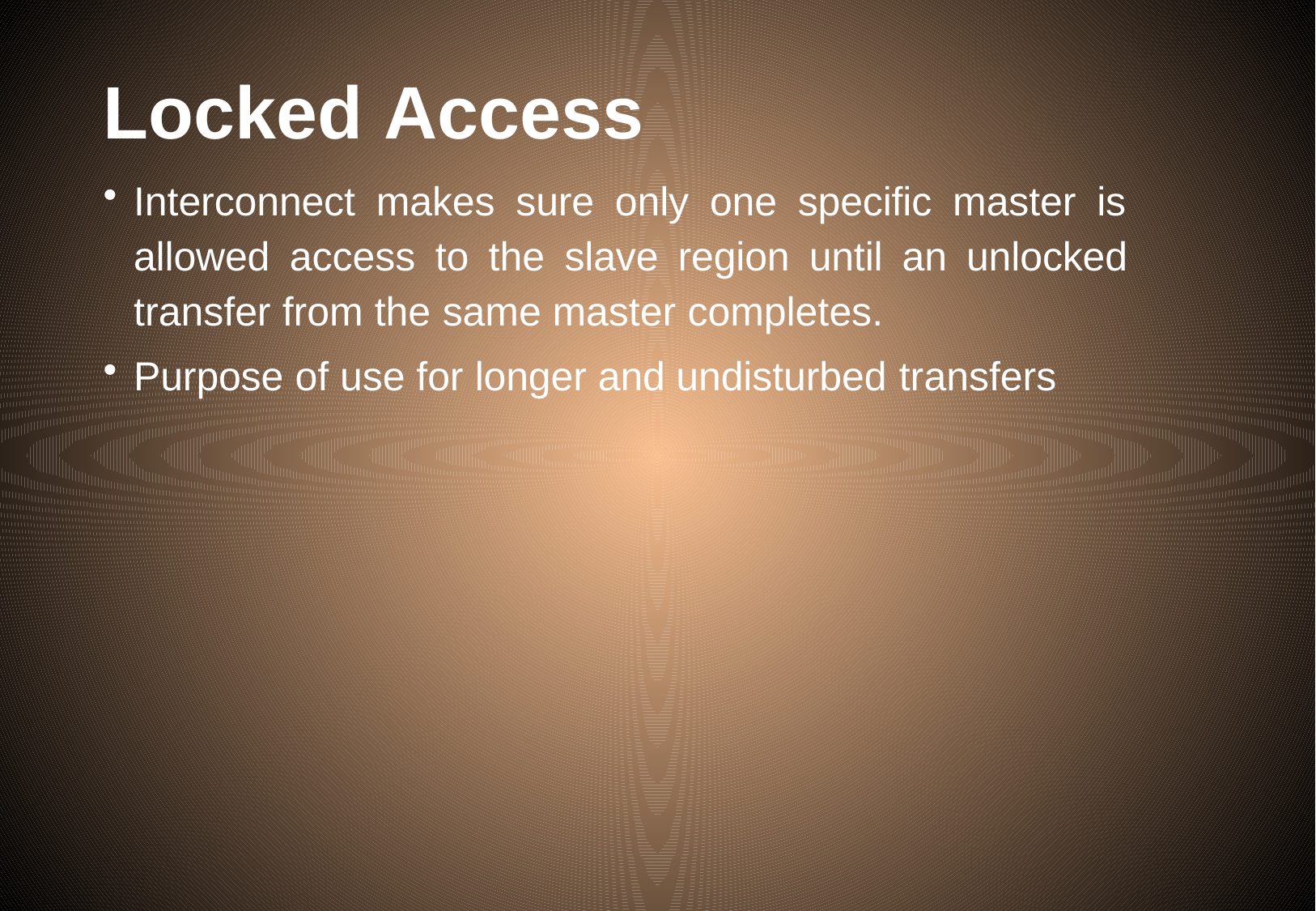

# Locked Access
Interconnect makes sure only one specific master is  allowed access to the slave region until an unlocked  transfer from the same master completes.
Purpose of use for longer and undisturbed transfers